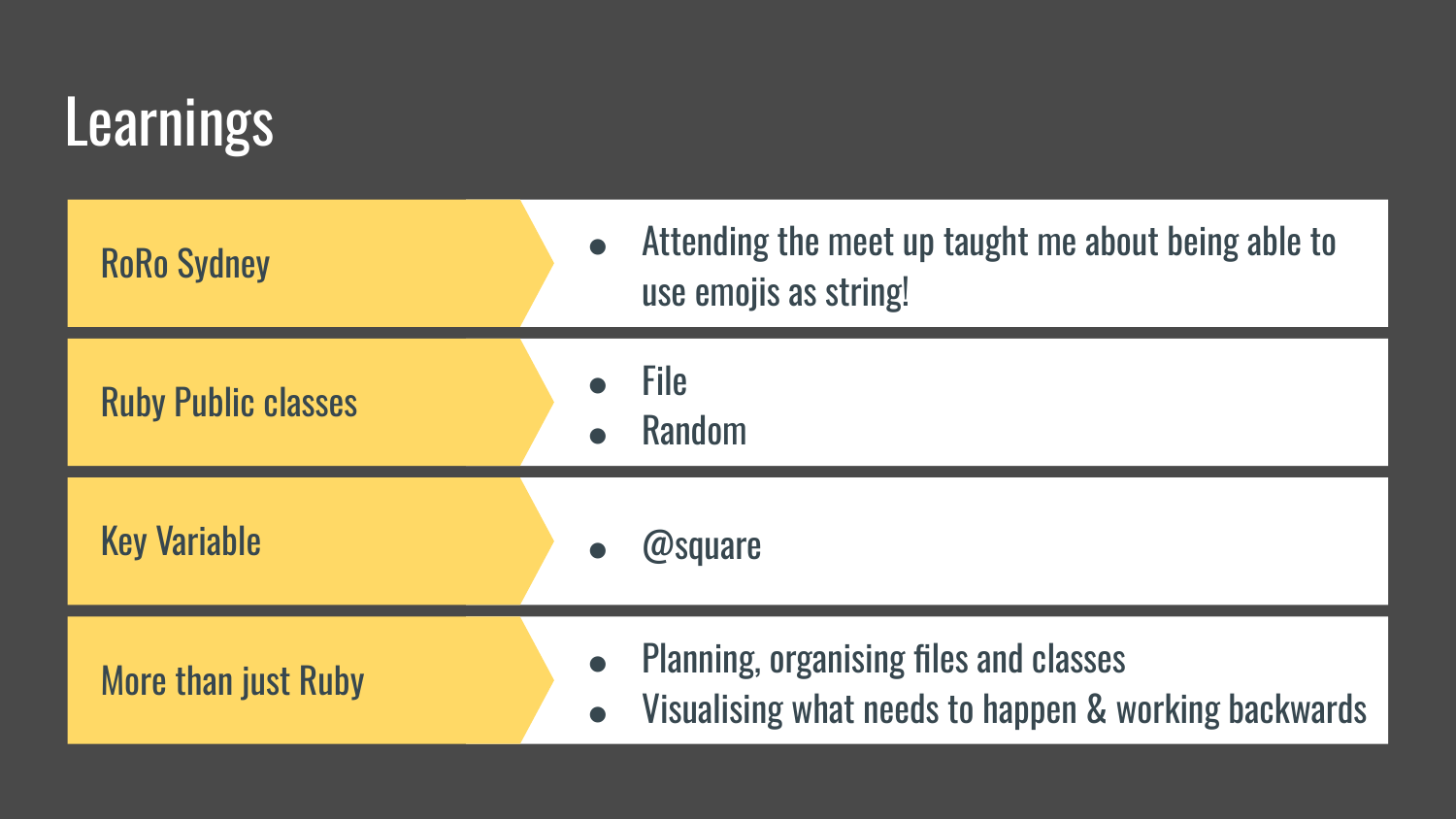

# Learnings

Attending the meet up taught me about being able to use emojis as string!
RoRo Sydney

Ruby Public classes
File
Random

Key Variable
@square
More than just Ruby

Planning, organising files and classes
Visualising what needs to happen & working backwards